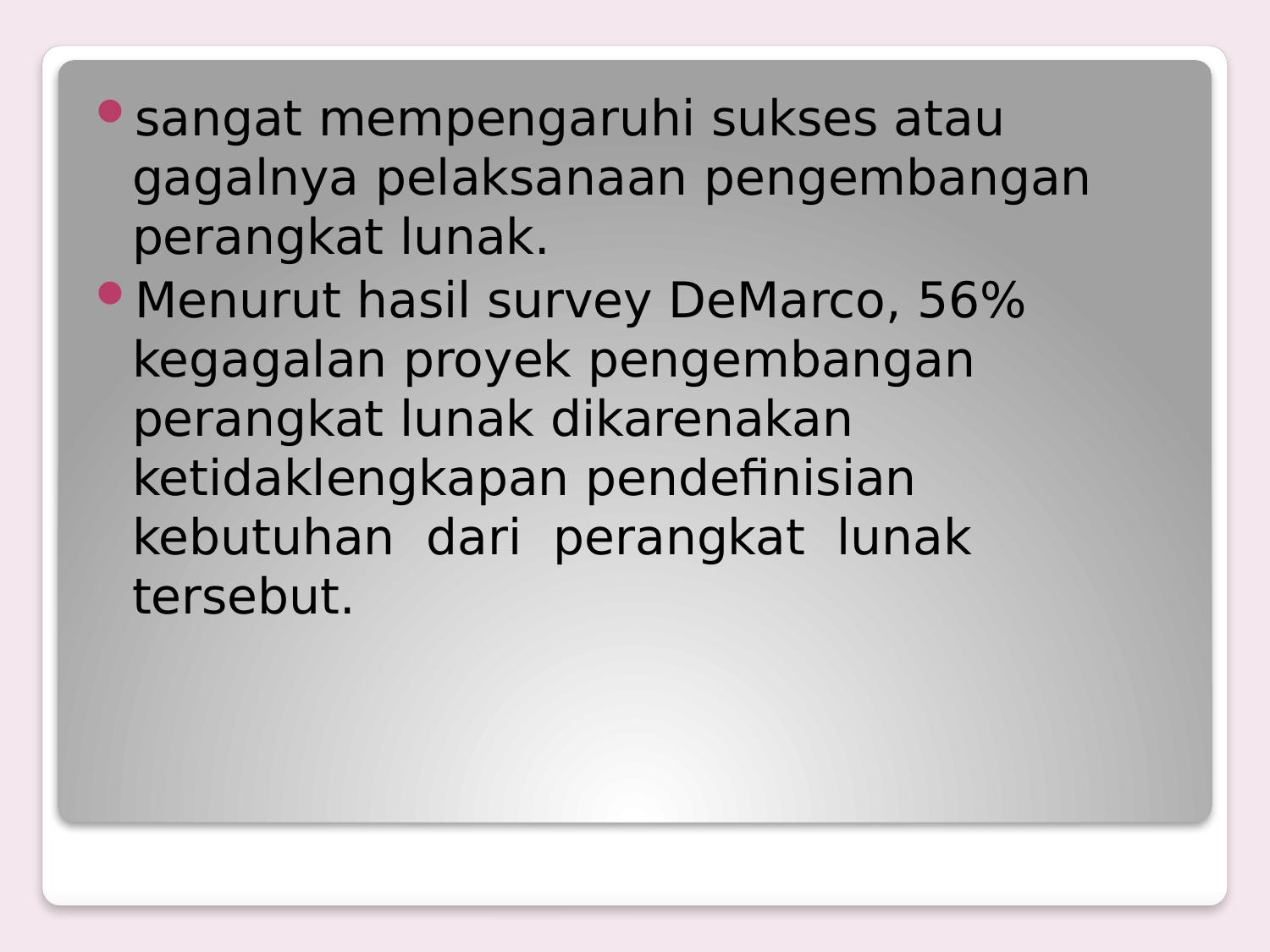

sangat mempengaruhi sukses atau gagalnya pelaksanaan pengembangan perangkat lunak.
Menurut hasil survey DeMarco, 56% kegagalan proyek pengembangan perangkat lunak dikarenakan ketidaklengkapan pendefinisian kebutuhan  dari  perangkat  lunak  tersebut.
#